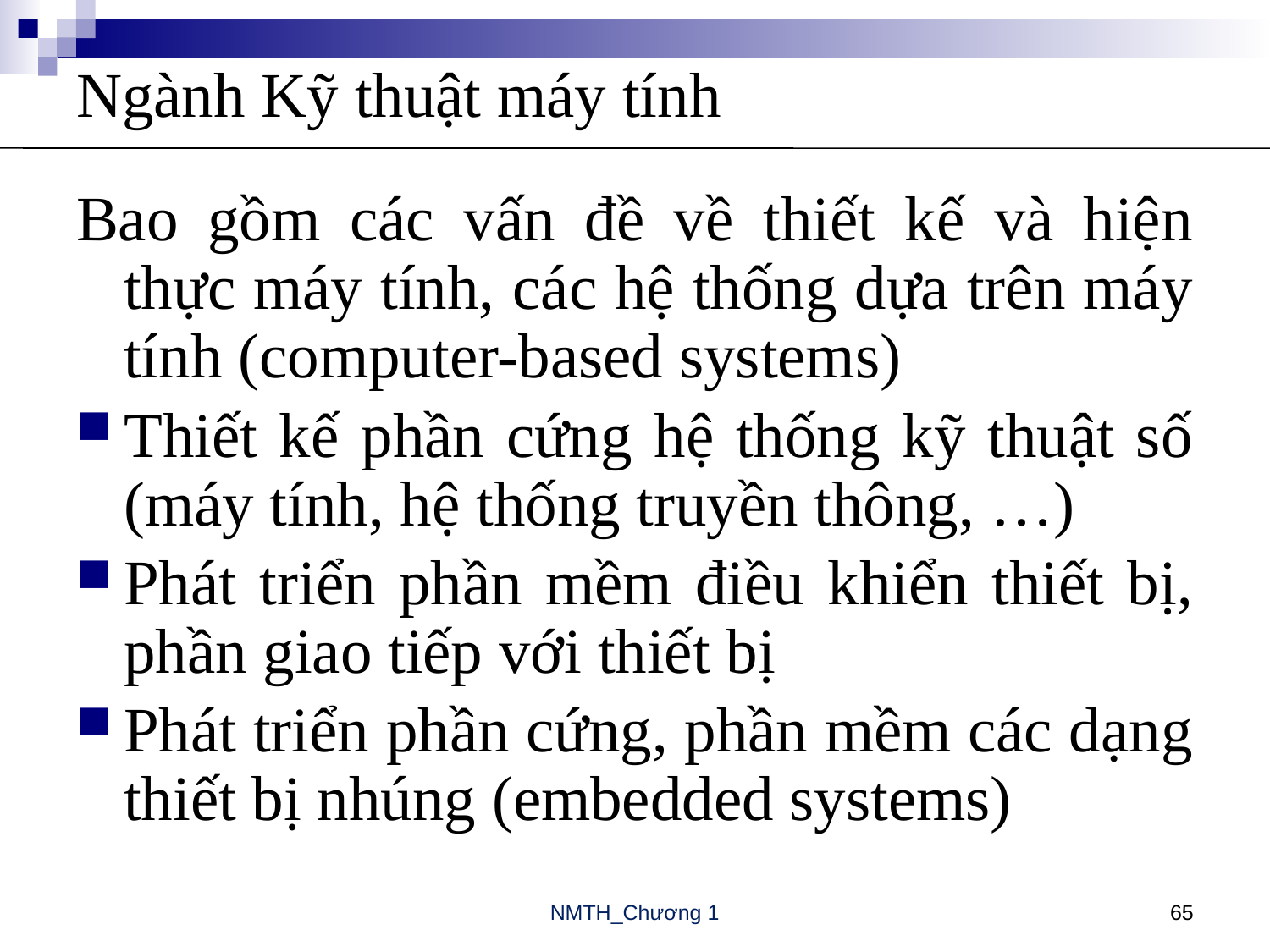

# Ngành Kỹ thuật máy tính

Bao gồm các vấn đề về thiết kế và hiện thực máy tính, các hệ thống dựa trên máy tính (computer-based systems)
Thiết kế phần cứng hệ thống kỹ thuật số (máy tính, hệ thống truyền thông, …)
Phát triển phần mềm điều khiển thiết bị, phần giao tiếp với thiết bị
Phát triển phần cứng, phần mềm các dạng thiết bị nhúng (embedded systems)
NMTH_Chương 1
65